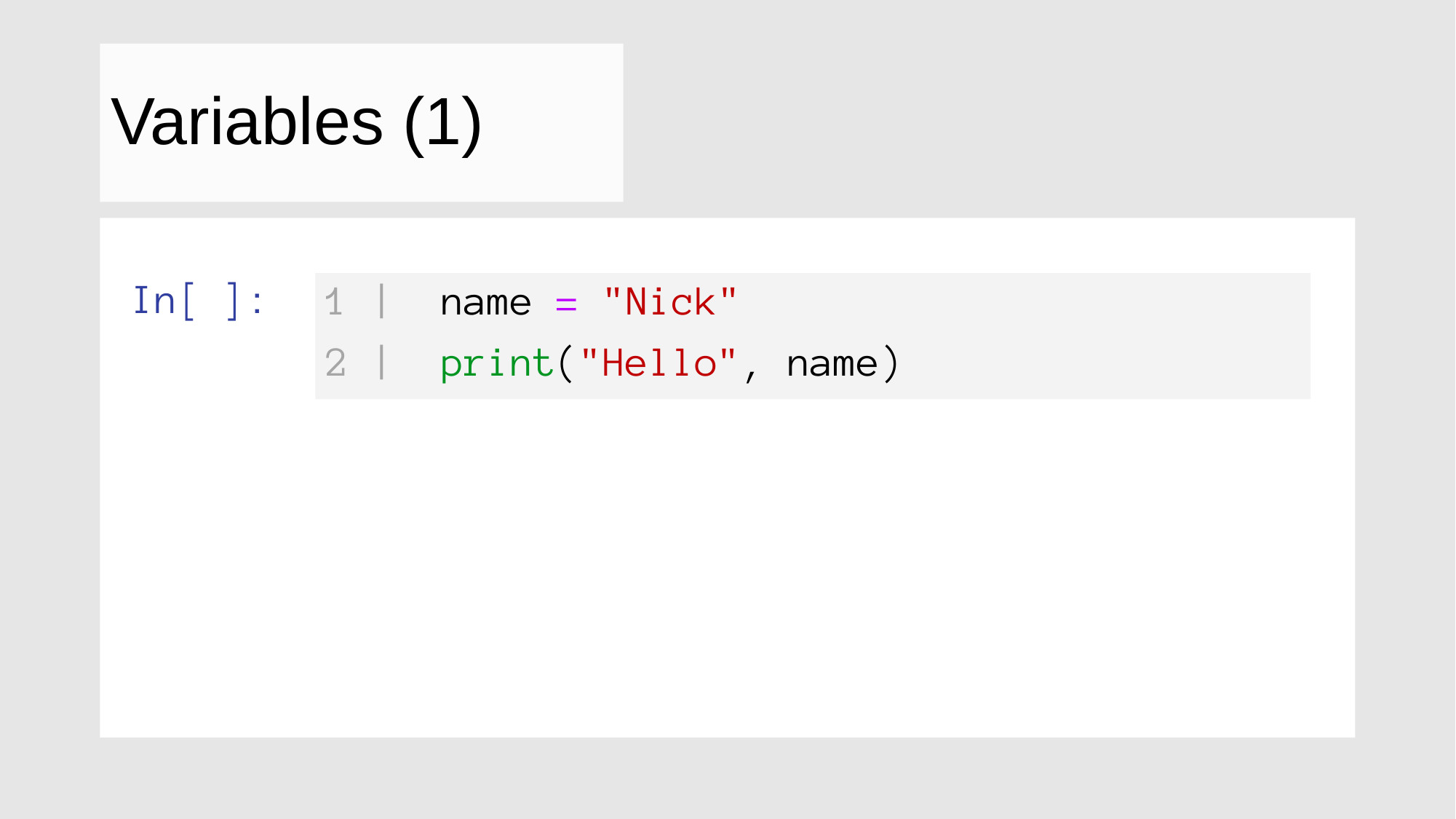

# Variables (1)

In[ ]:
1 |  name = "Nick"
2 |  print("Hello", name)